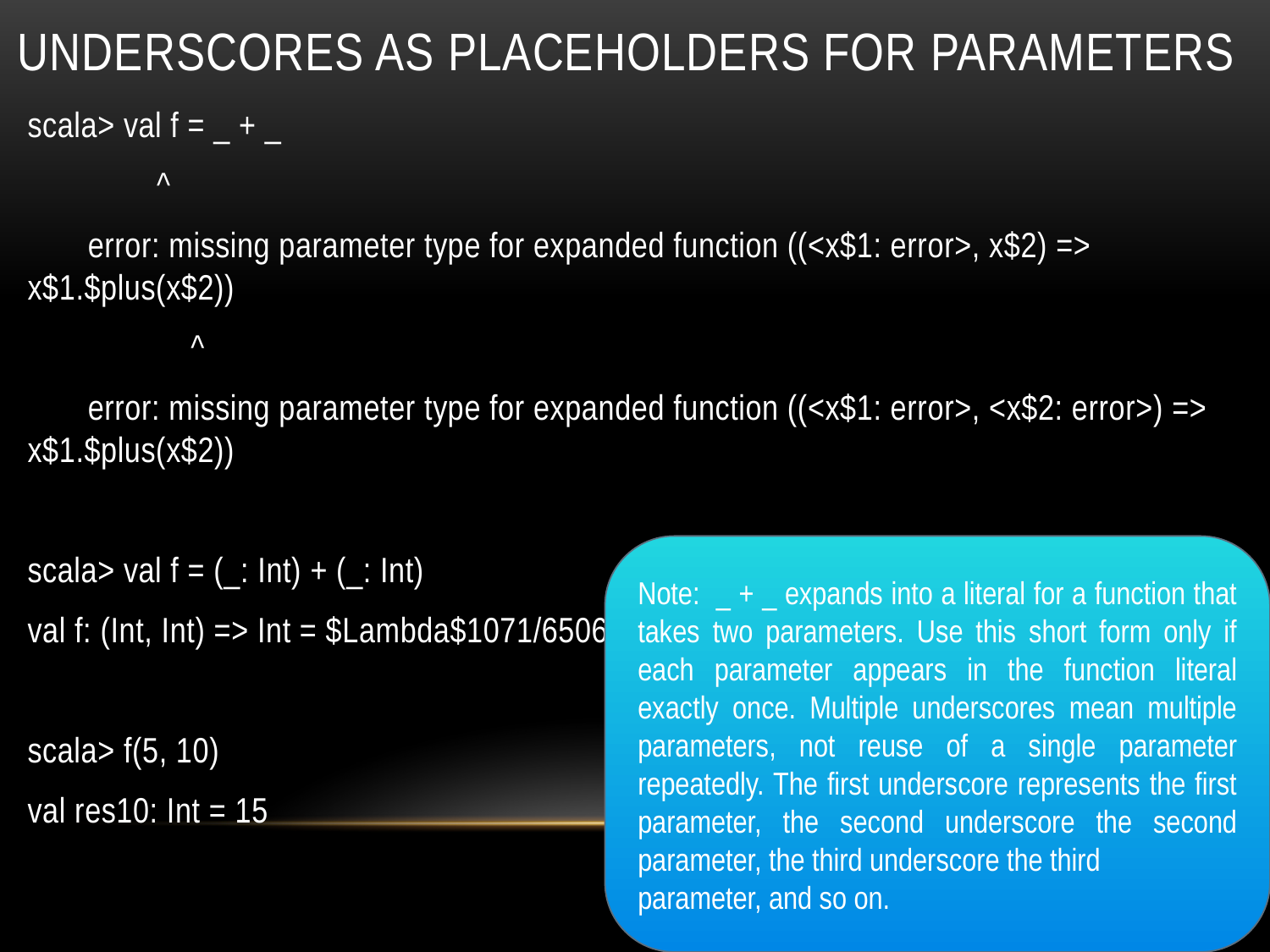

# underscores as placeholders for parameters
scala> val f = _ + _
               ^
       error: missing parameter type for expanded function ((<x$1: error>, x$2) => 	  x$1.$plus(x$2))
                   ^
       error: missing parameter type for expanded function ((<x$1: error>, <x$2: error>) => x$1.$plus(x$2))

scala> val f = (_: Int) + (_: Int)
val f: (Int, Int) => Int = $Lambda$1071/650613770@5a640f98

scala> f(5, 10)
val res10: Int = 15
Note:  _ + _ expands into a literal for a function that takes two parameters. Use this short form only if each parameter appears in the function literal exactly once. Multiple underscores mean multiple parameters, not reuse of a single parameter repeatedly. The first underscore represents the first parameter, the second underscore the second parameter, the third underscore the third
parameter, and so on.